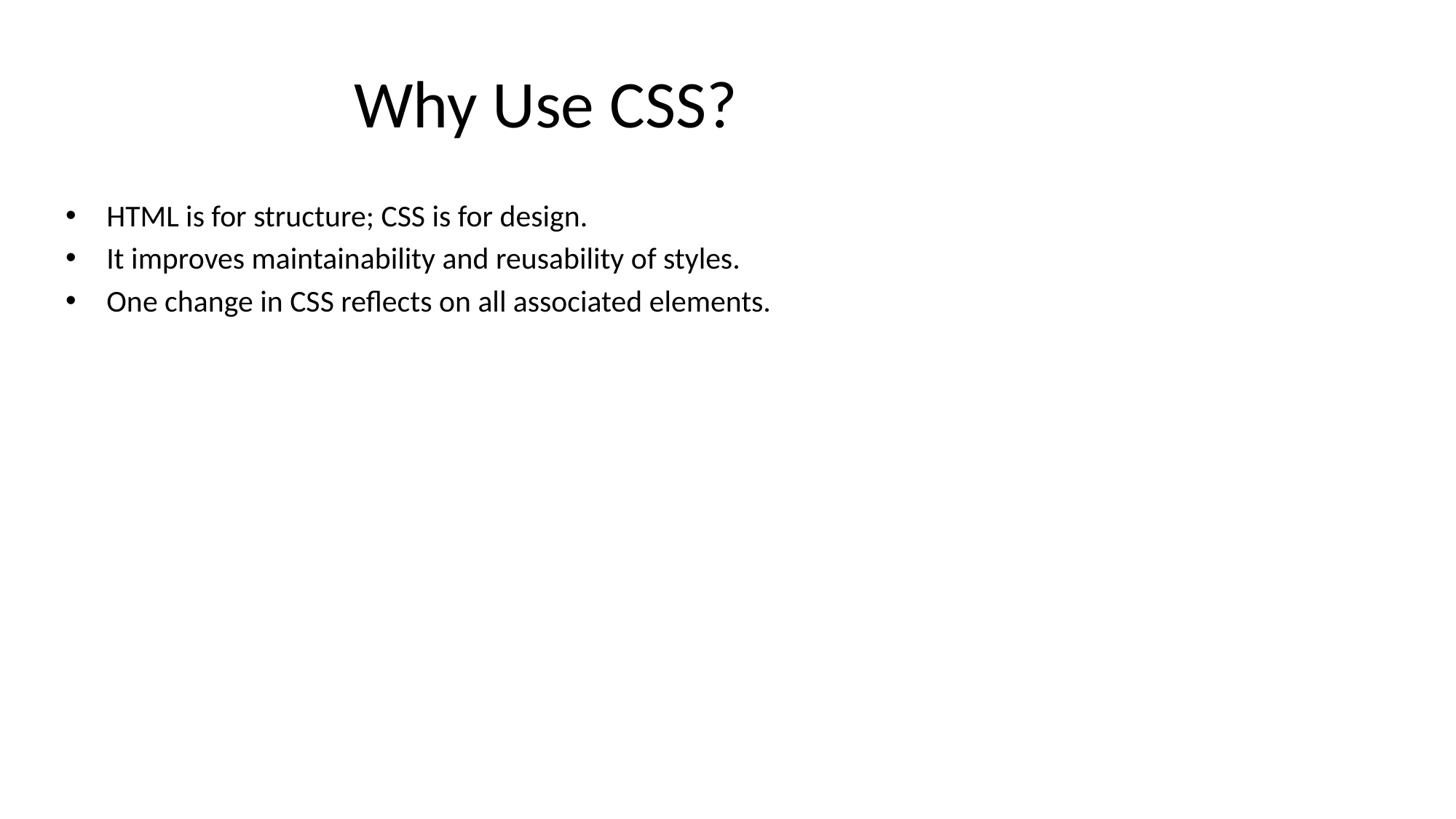

# Why Use CSS?
HTML is for structure; CSS is for design.
It improves maintainability and reusability of styles.
One change in CSS reflects on all associated elements.